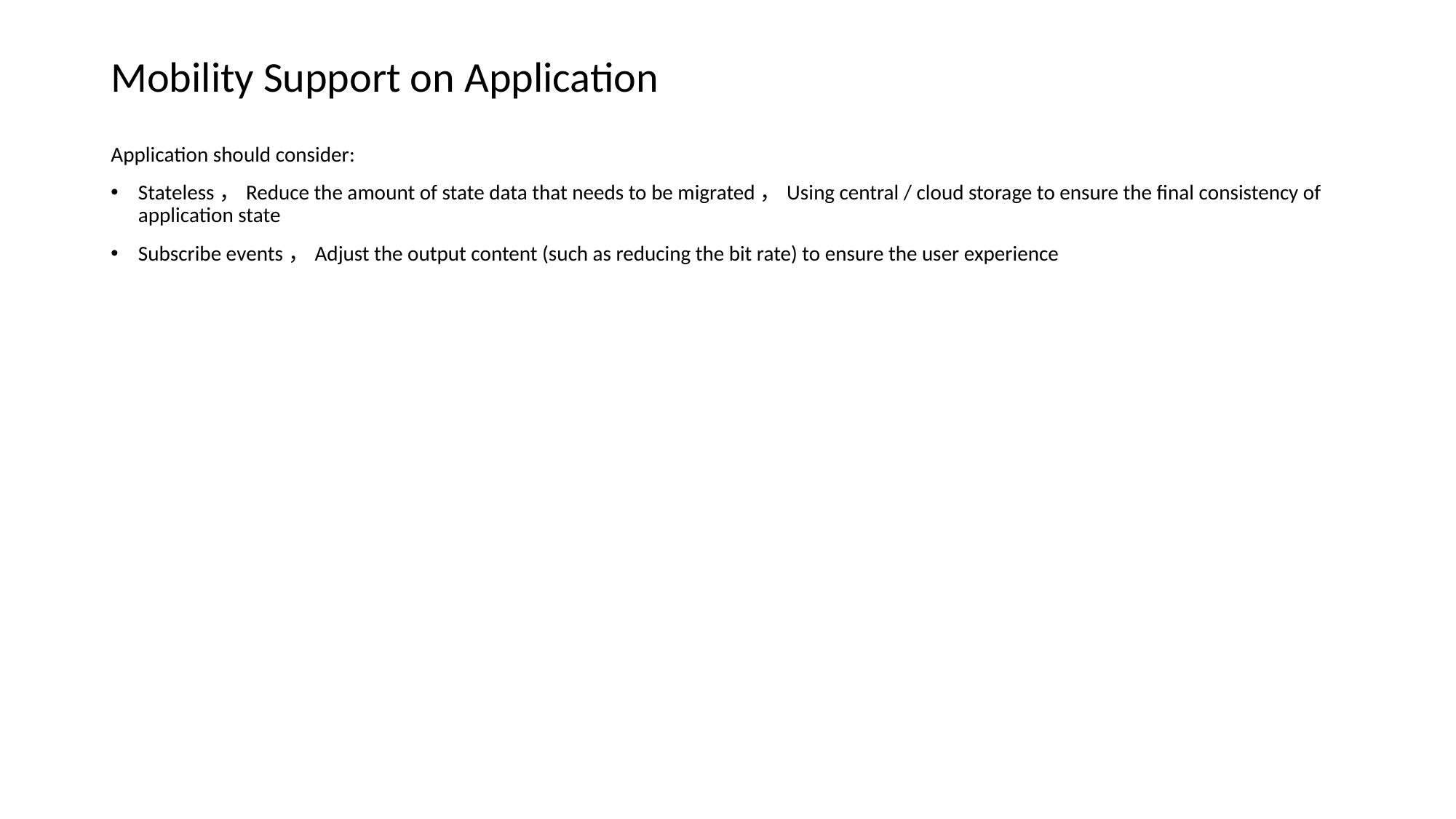

# Mobility Support on Application
Application should consider:
Stateless，Reduce the amount of state data that needs to be migrated，Using central / cloud storage to ensure the final consistency of application state
Subscribe events，Adjust the output content (such as reducing the bit rate) to ensure the user experience